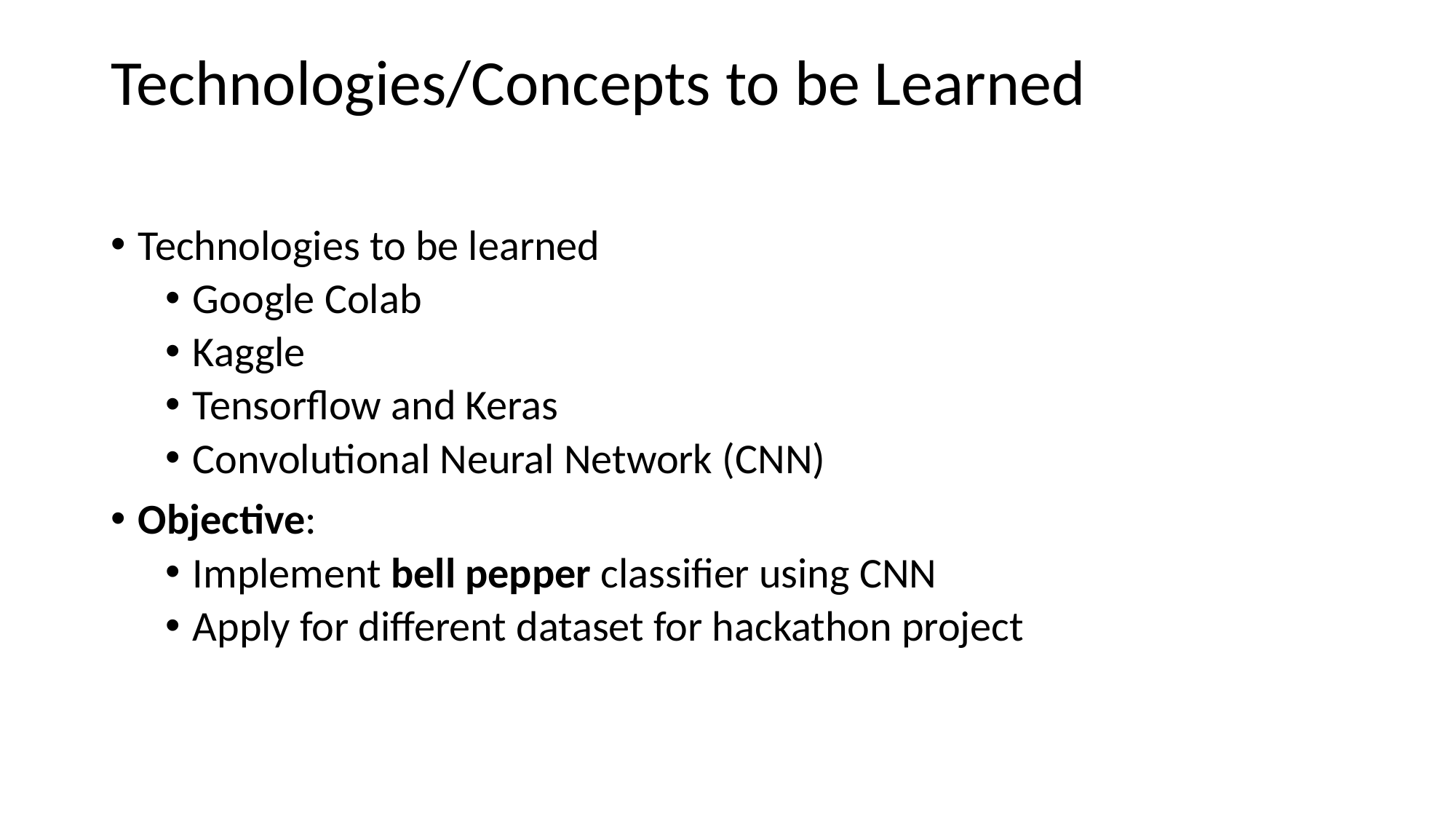

# Technologies/Concepts to be Learned
Technologies to be learned
Google Colab
Kaggle
Tensorflow and Keras
Convolutional Neural Network (CNN)
Objective:
Implement bell pepper classifier using CNN
Apply for different dataset for hackathon project